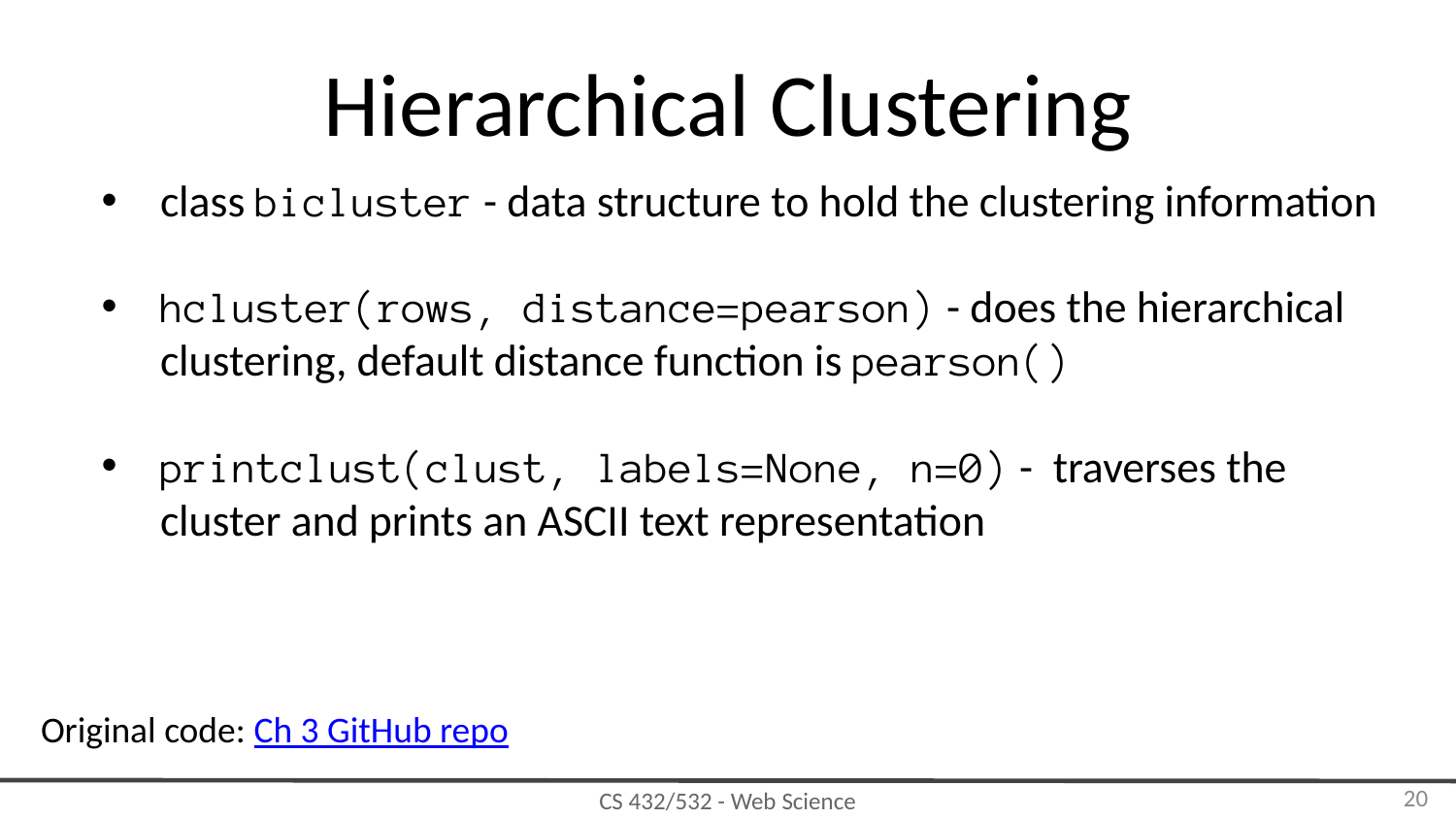

# Hierarchical Clustering
class bicluster - data structure to hold the clustering information

hcluster(rows, distance=pearson) - does the hierarchical clustering, default distance function is pearson()

printclust(clust, labels=None, n=0) -  traverses the cluster and prints an ASCII text representation
Original code: Ch 3 GitHub repo

20